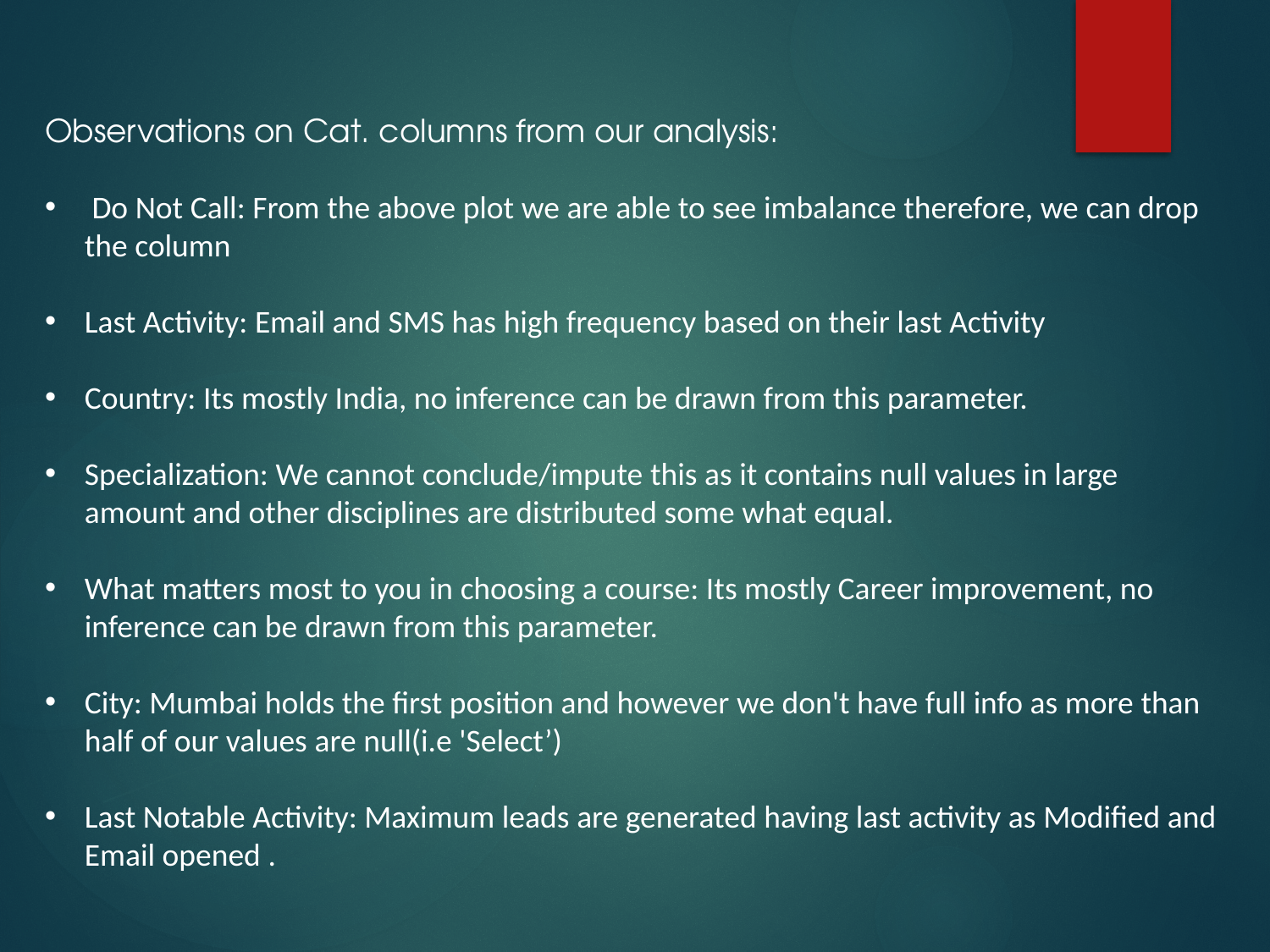

Observations on Cat. columns from our analysis:

 Do Not Call: From the above plot we are able to see imbalance therefore, we can drop the column

Last Activity: Email and SMS has high frequency based on their last Activity

Country: Its mostly India, no inference can be drawn from this parameter.

Specialization: We cannot conclude/impute this as it contains null values in large amount and other disciplines are distributed some what equal.

What matters most to you in choosing a course: Its mostly Career improvement, no inference can be drawn from this parameter.

City: Mumbai holds the first position and however we don't have full info as more than half of our values are null(i.e 'Select’)

Last Notable Activity: Maximum leads are generated having last activity as Modified and Email opened .